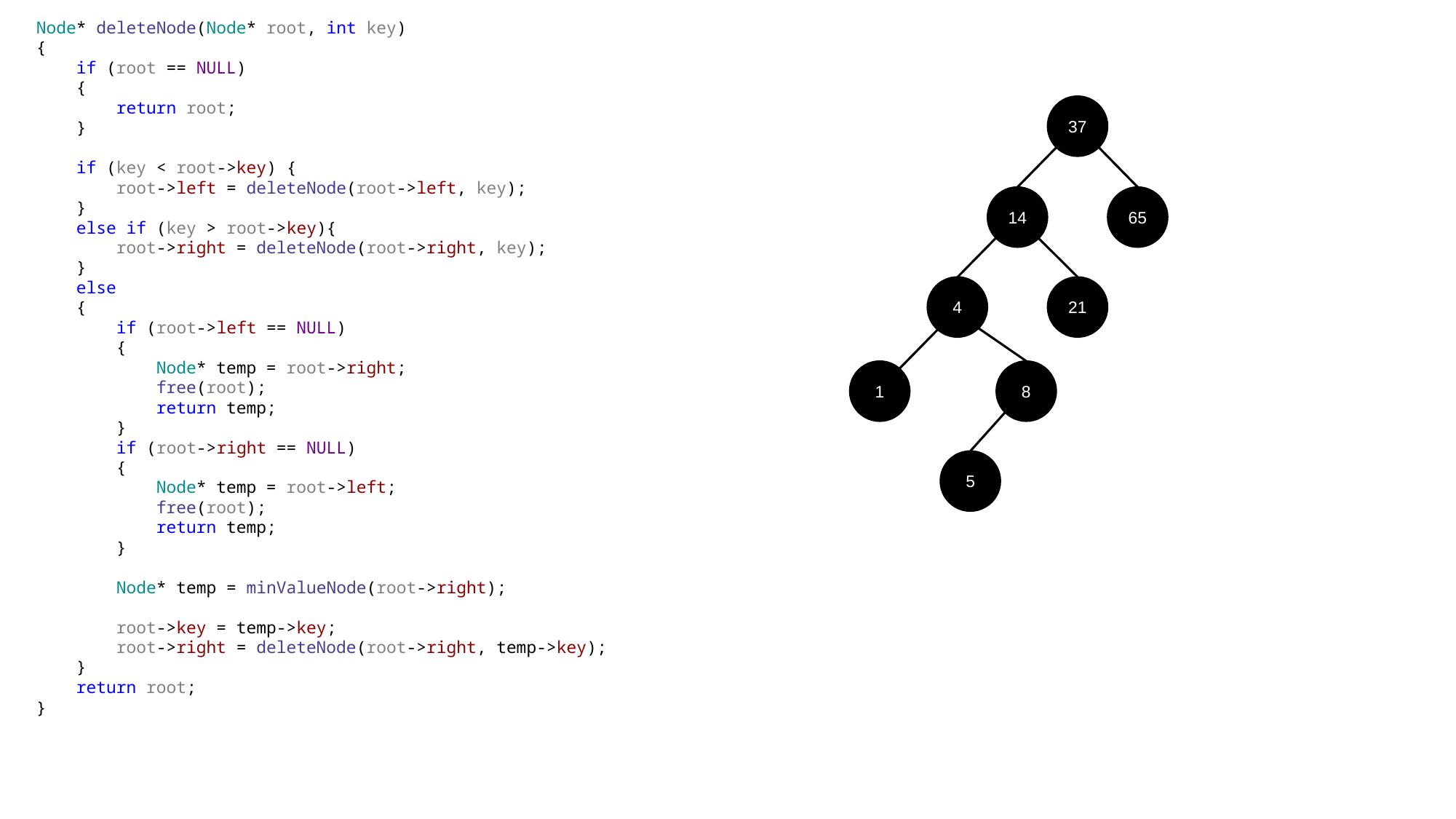

Node* deleteNode(Node* root, int key)
{
    if (root == NULL)
    {
        return root;
    }

    if (key < root->key) {
        root->left = deleteNode(root->left, key);
    }
    else if (key > root->key){
        root->right = deleteNode(root->right, key);
    }
    else
    {
        if (root->left == NULL)
        {
            Node* temp = root->right;
            free(root);
            return temp;
        }
        if (root->right == NULL)
        {
            Node* temp = root->left;
            free(root);
            return temp;
        }

        Node* temp = minValueNode(root->right);

        root->key = temp->key;
        root->right = deleteNode(root->right, temp->key);
    }
    return root;
}
37
14
65
4
21
1
8
5